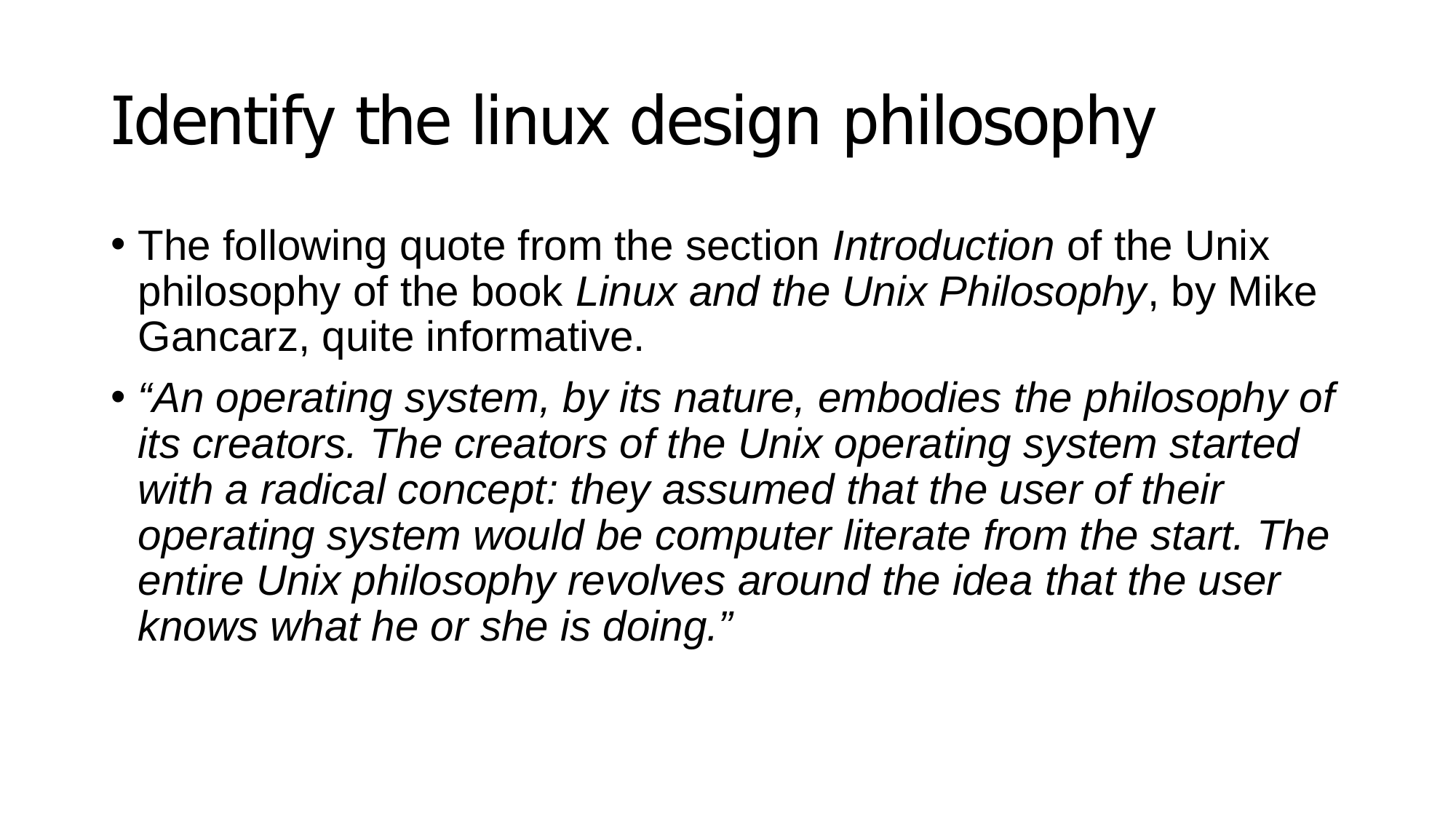

# Identify the linux design philosophy
The following quote from the section Introduction of the Unix philosophy of the book Linux and the Unix Philosophy, by Mike Gancarz, quite informative.
“An operating system, by its nature, embodies the philosophy of its creators. The creators of the Unix operating system started with a radical concept: they assumed that the user of their operating system would be computer literate from the start. The entire Unix philosophy revolves around the idea that the user knows what he or she is doing.”